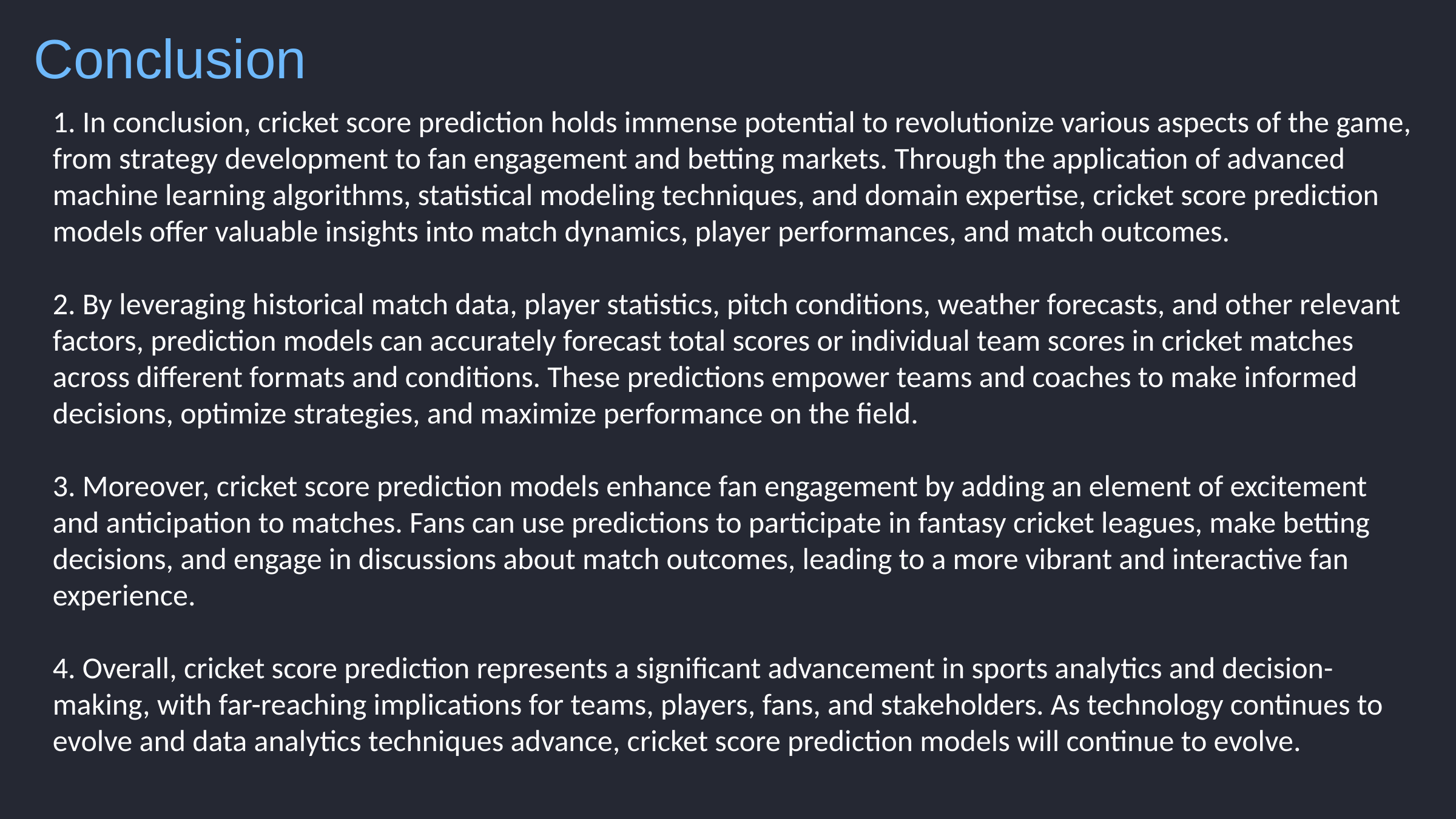

Conclusion
1. In conclusion, cricket score prediction holds immense potential to revolutionize various aspects of the game, from strategy development to fan engagement and betting markets. Through the application of advanced machine learning algorithms, statistical modeling techniques, and domain expertise, cricket score prediction models offer valuable insights into match dynamics, player performances, and match outcomes.

2. By leveraging historical match data, player statistics, pitch conditions, weather forecasts, and other relevant factors, prediction models can accurately forecast total scores or individual team scores in cricket matches across different formats and conditions. These predictions empower teams and coaches to make informed decisions, optimize strategies, and maximize performance on the field.

3. Moreover, cricket score prediction models enhance fan engagement by adding an element of excitement and anticipation to matches. Fans can use predictions to participate in fantasy cricket leagues, make betting decisions, and engage in discussions about match outcomes, leading to a more vibrant and interactive fan experience.

4. Overall, cricket score prediction represents a significant advancement in sports analytics and decision-making, with far-reaching implications for teams, players, fans, and stakeholders. As technology continues to evolve and data analytics techniques advance, cricket score prediction models will continue to evolve.